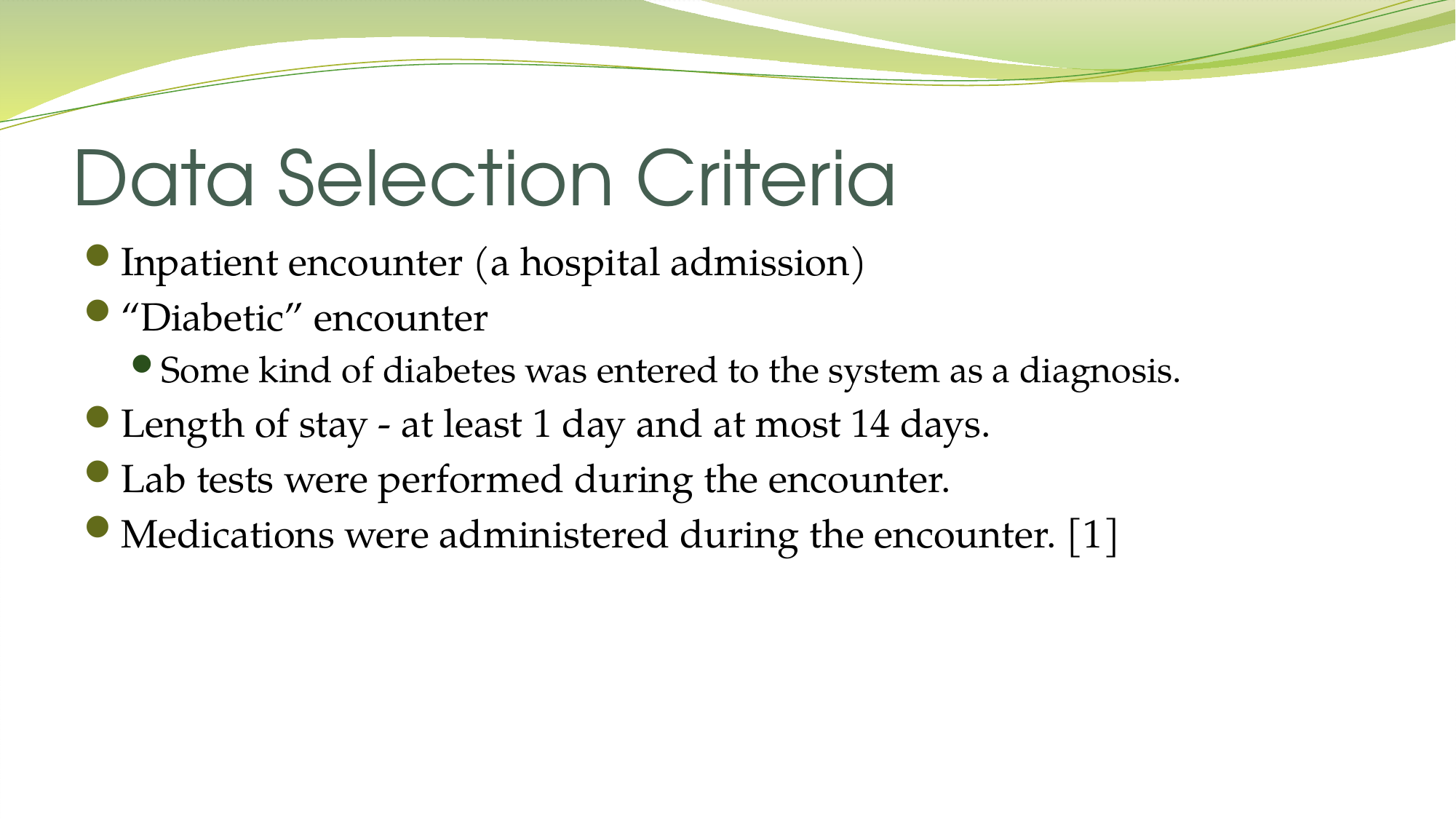

# Data Selection Criteria
Inpatient encounter (a hospital admission)
“Diabetic” encounter
Some kind of diabetes was entered to the system as a diagnosis.
Length of stay - at least 1 day and at most 14 days.
Lab tests were performed during the encounter.
Medications were administered during the encounter. [1]